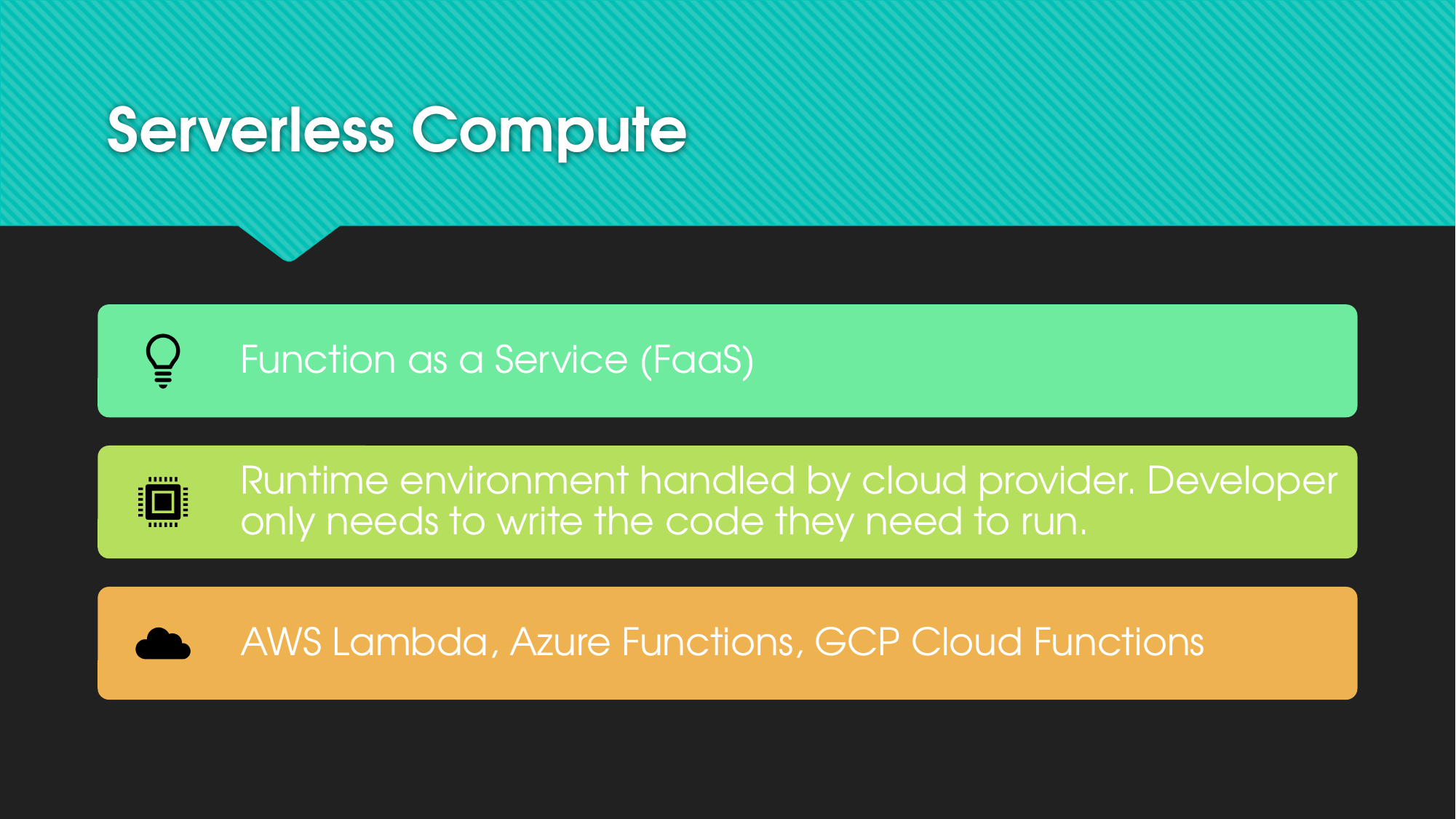

# Serverless Compute
Function as a Service (FaaS)
Runtime environment handled by cloud provider. Developer only needs to write the code they need to run.
AWS Lambda, Azure Functions, GCP Cloud Functions